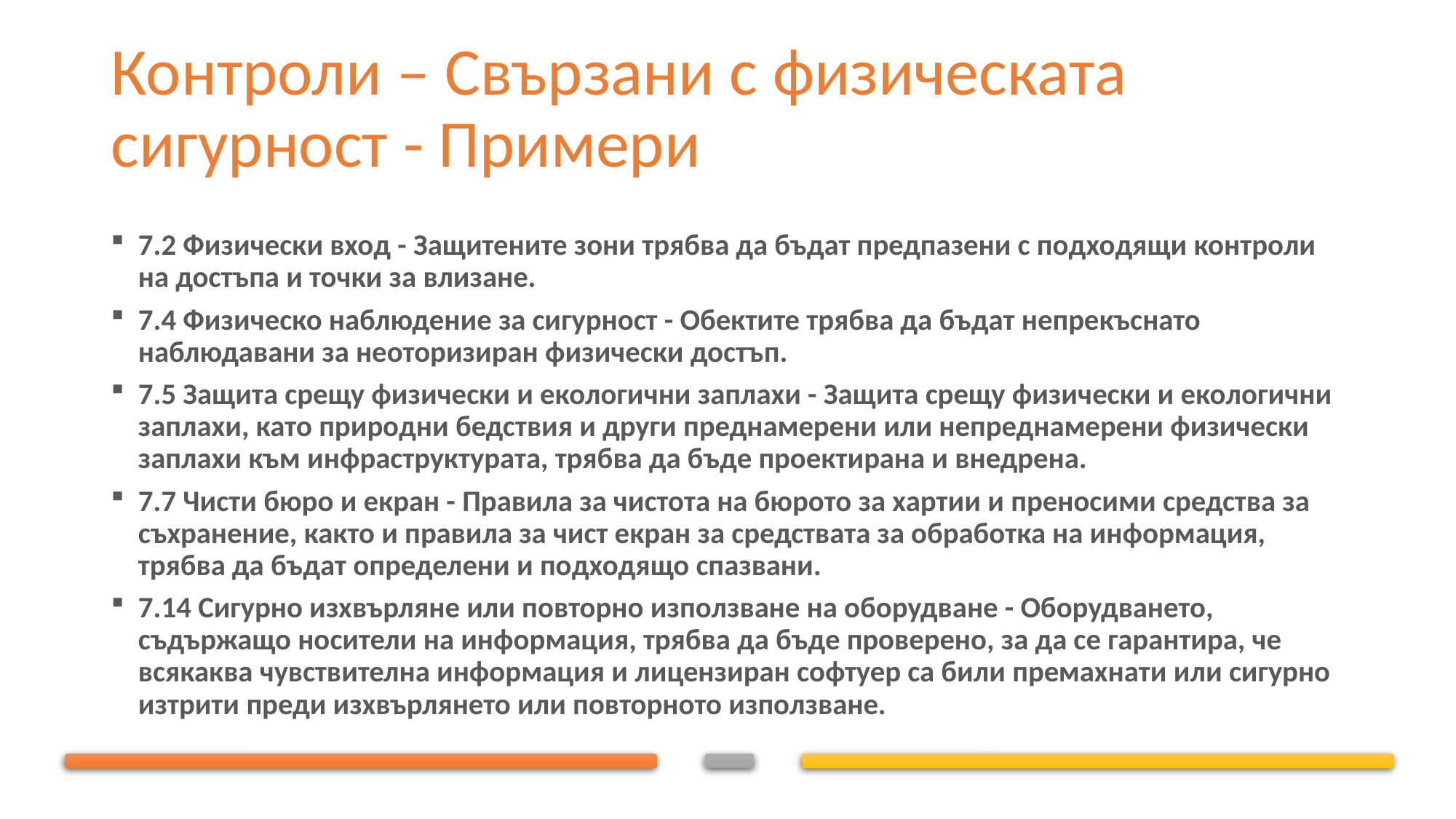

# Контроли – Свързани с физическата сигурност - Примери
7.2 Физически вход - Защитените зони трябва да бъдат предпазени с подходящи контроли на достъпа и точки за влизане.
7.4 Физическо наблюдение за сигурност - Обектите трябва да бъдат непрекъснато наблюдавани за неоторизиран физически достъп.
7.5 Защита срещу физически и екологични заплахи - Защита срещу физически и екологични заплахи, като природни бедствия и други преднамерени или непреднамерени физически заплахи към инфраструктурата, трябва да бъде проектирана и внедрена.
7.7 Чисти бюро и екран - Правила за чистота на бюрото за хартии и преносими средства за съхранение, както и правила за чист екран за средствата за обработка на информация, трябва да бъдат определени и подходящо спазвани.
7.14 Сигурно изхвърляне или повторно използване на оборудване - Оборудването, съдържащо носители на информация, трябва да бъде проверено, за да се гарантира, че всякаква чувствителна информация и лицензиран софтуер са били премахнати или сигурно изтрити преди изхвърлянето или повторното използване.